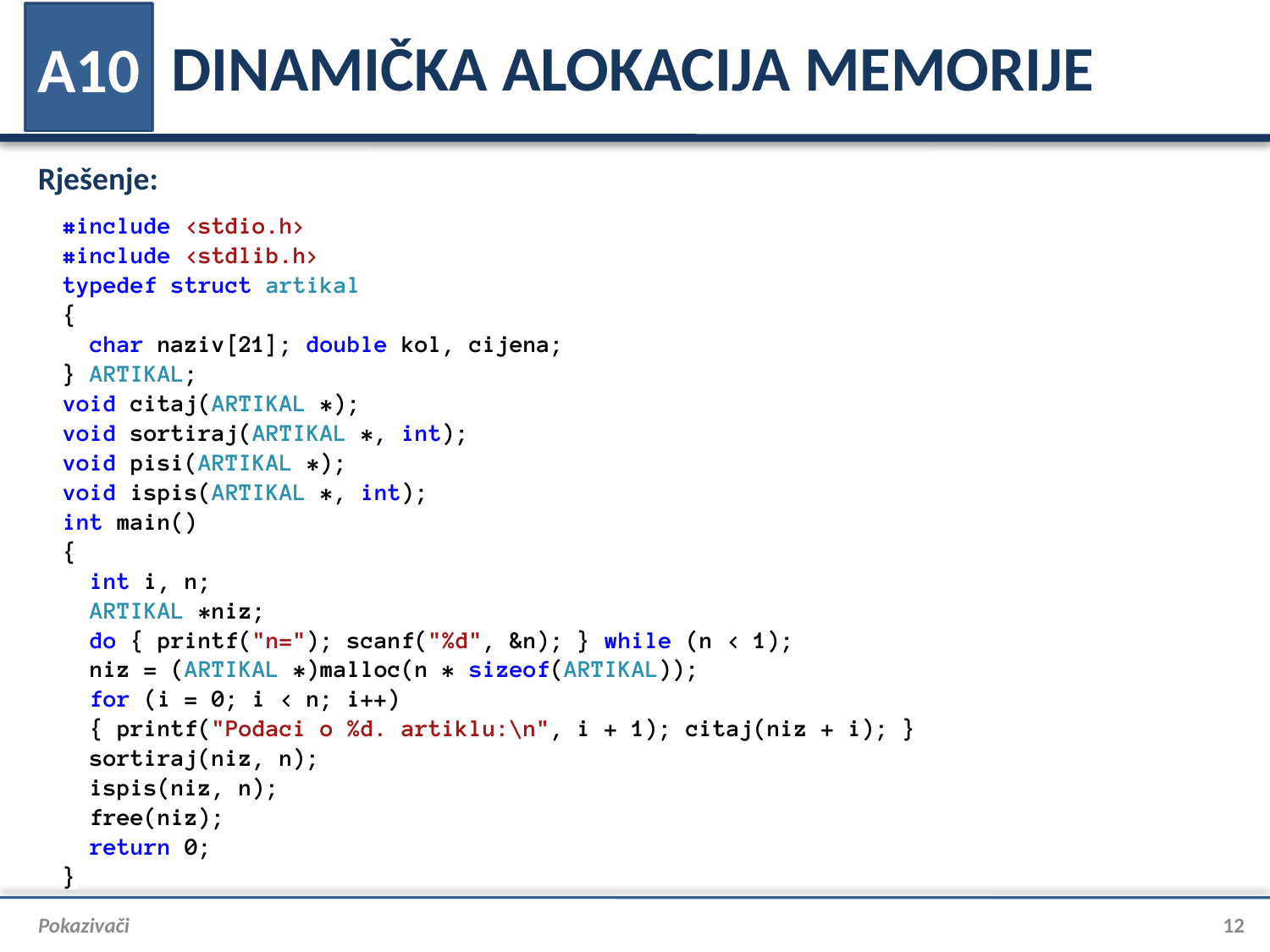

# DINAMIČKA ALOKACIJA MEMORIJE
A10
Rješenje:
#include <stdio.h>
#include <stdlib.h>
typedef struct artikal
{
  char naziv[21]; double kol, cijena;
} ARTIKAL;
void citaj(ARTIKAL *);
void sortiraj(ARTIKAL *, int);
void pisi(ARTIKAL *);
void ispis(ARTIKAL *, int);
int main()
{
  int i, n;
  ARTIKAL *niz;
  do { printf("n="); scanf("%d", &n); } while (n < 1);
  niz = (ARTIKAL *)malloc(n * sizeof(ARTIKAL));
  for (i = 0; i < n; i++)
  { printf("Podaci o %d. artiklu:\n", i + 1); citaj(niz + i); }
  sortiraj(niz, n);
  ispis(niz, n);
  free(niz);
  return 0;
}
Pokazivači
12